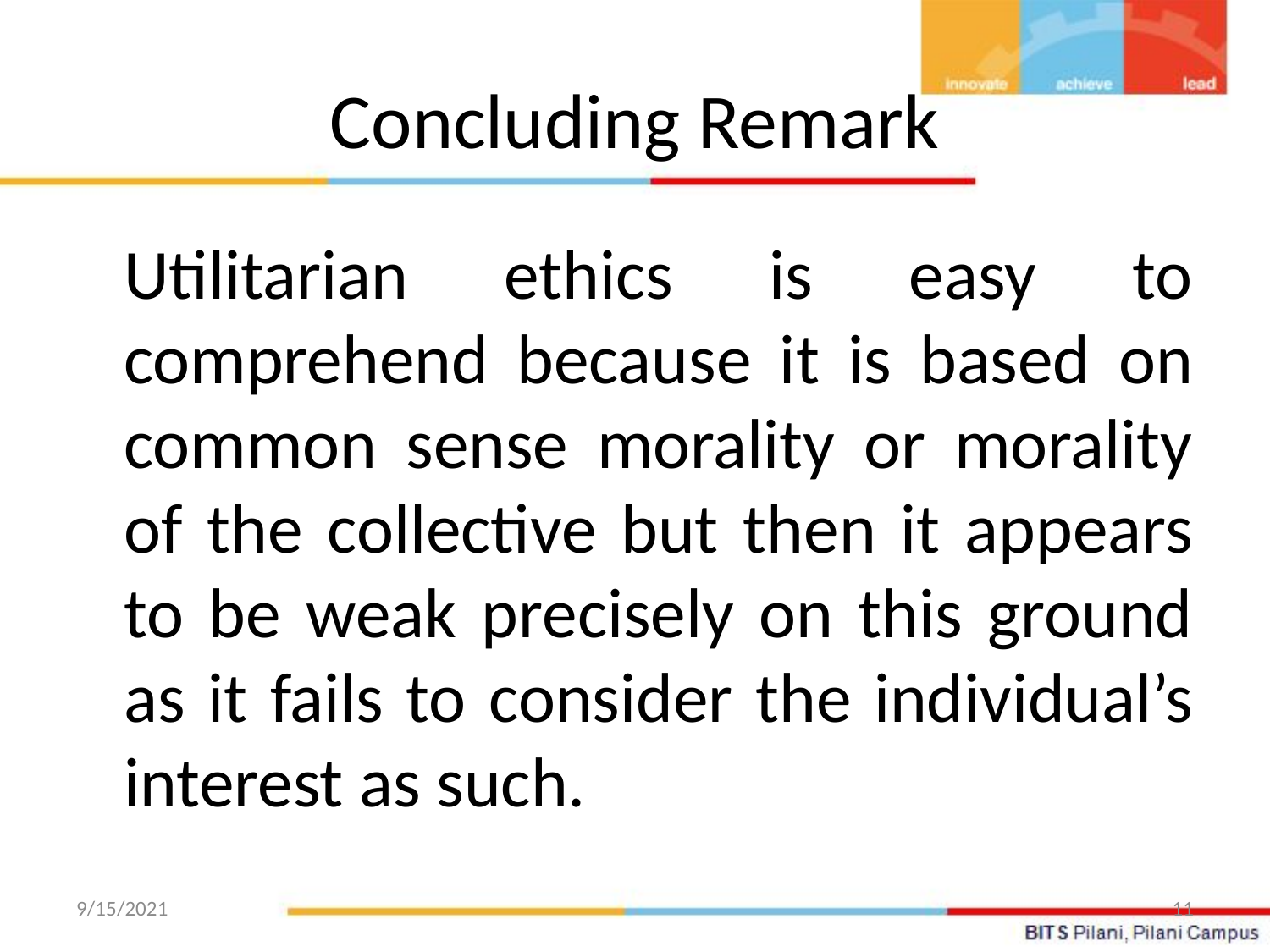

# Concluding Remark
	Utilitarian ethics is easy to comprehend because it is based on common sense morality or morality of the collective but then it appears to be weak precisely on this ground as it fails to consider the individual’s interest as such.
9/15/2021
11